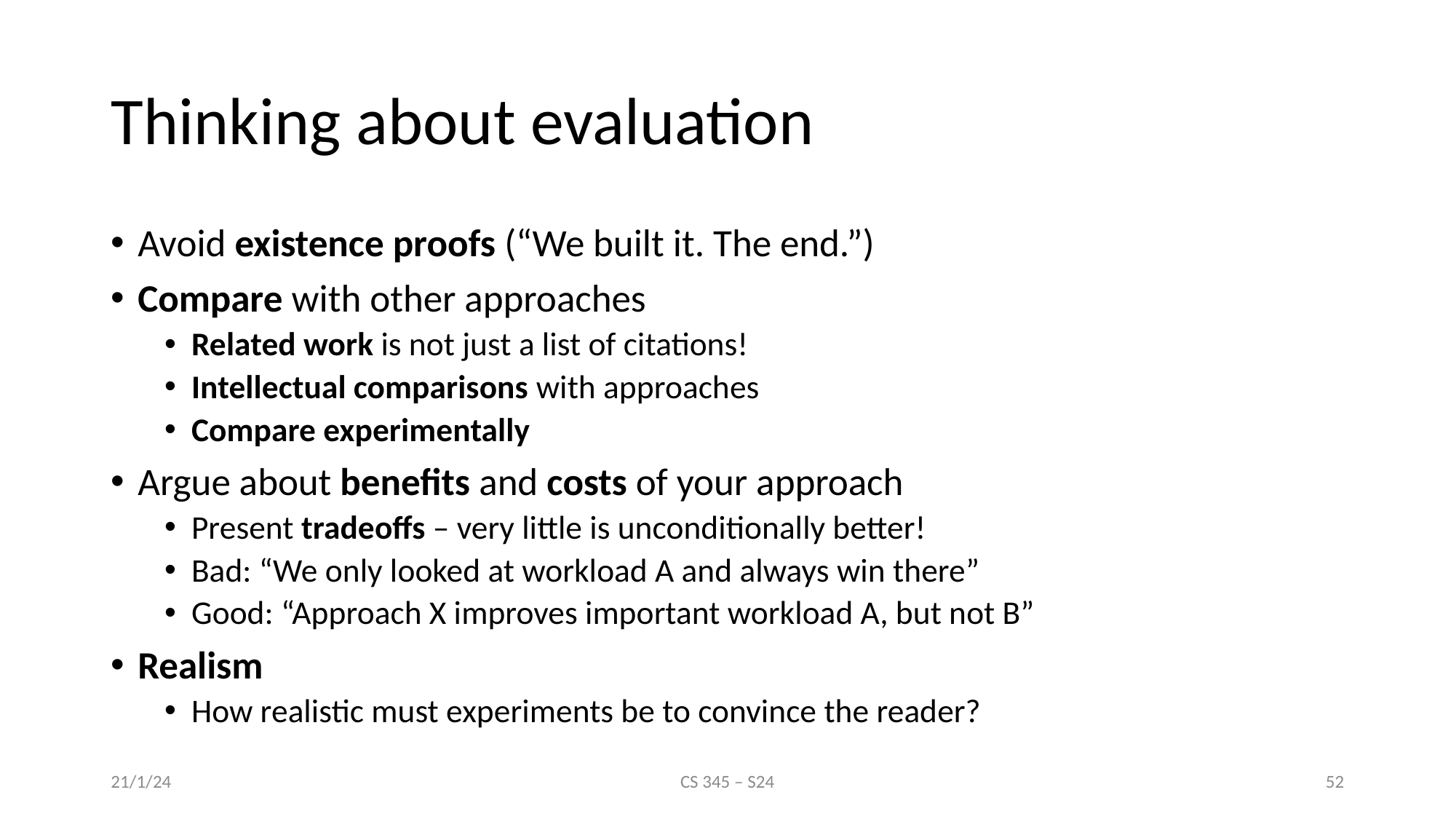

# Thinking about evaluation
Avoid existence proofs (“We built it. The end.”)
Compare with other approaches
Related work is not just a list of citations!
Intellectual comparisons with approaches
Compare experimentally
Argue about benefits and costs of your approach
Present tradeoffs – very little is unconditionally better!
Bad: “We only looked at workload A and always win there”
Good: “Approach X improves important workload A, but not B”
Realism
How realistic must experiments be to convince the reader?
21/1/24
CS 345 – S24
52